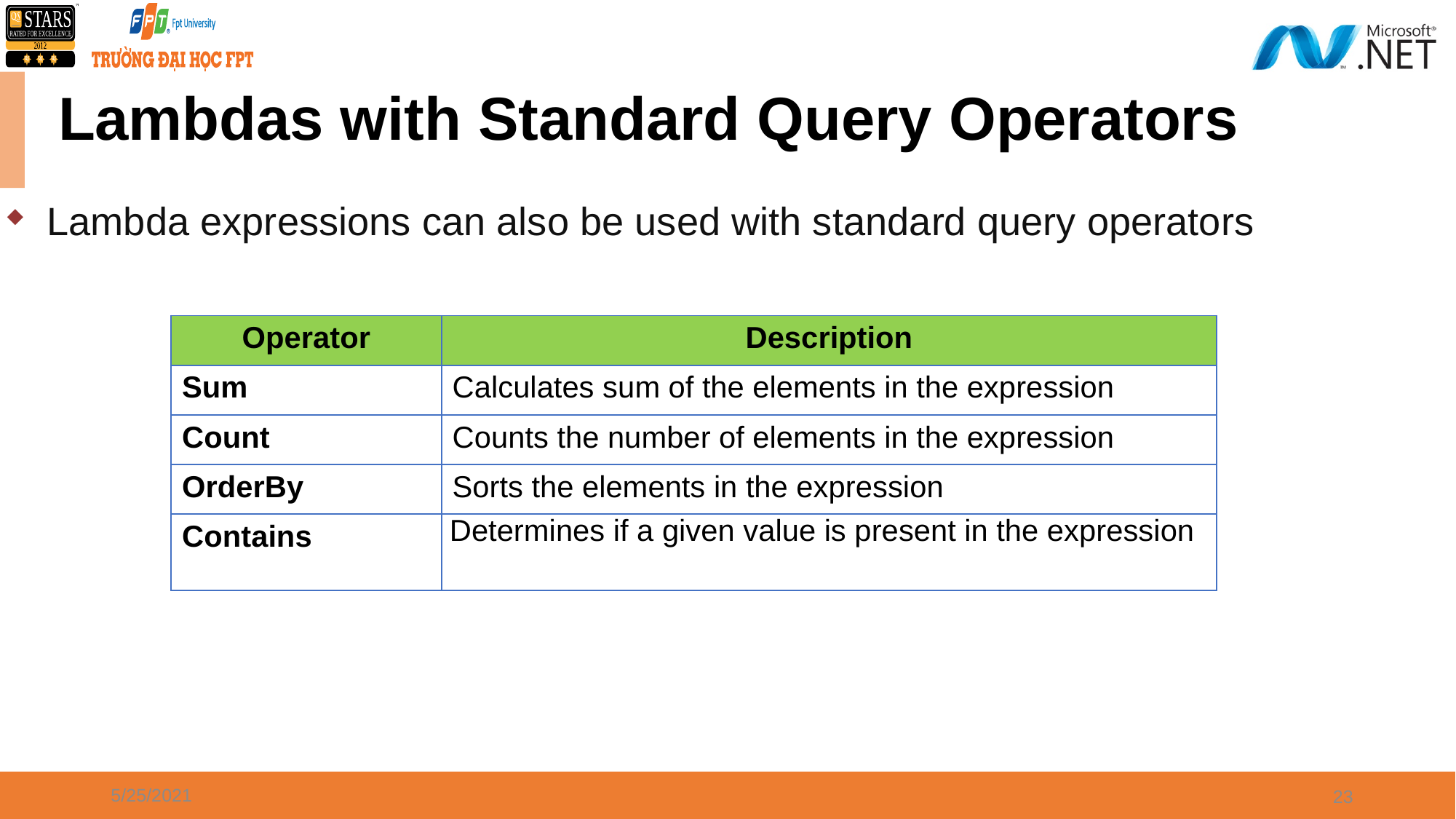

# Lambdas with Standard Query Operators
Lambda expressions can also be used with standard query operators
| Operator | Description |
| --- | --- |
| Sum | Calculates sum of the elements in the expression |
| Count | Counts the number of elements in the expression |
| OrderBy | Sorts the elements in the expression |
| Contains | Determines if a given value is present in the expression |
5/25/2021
23